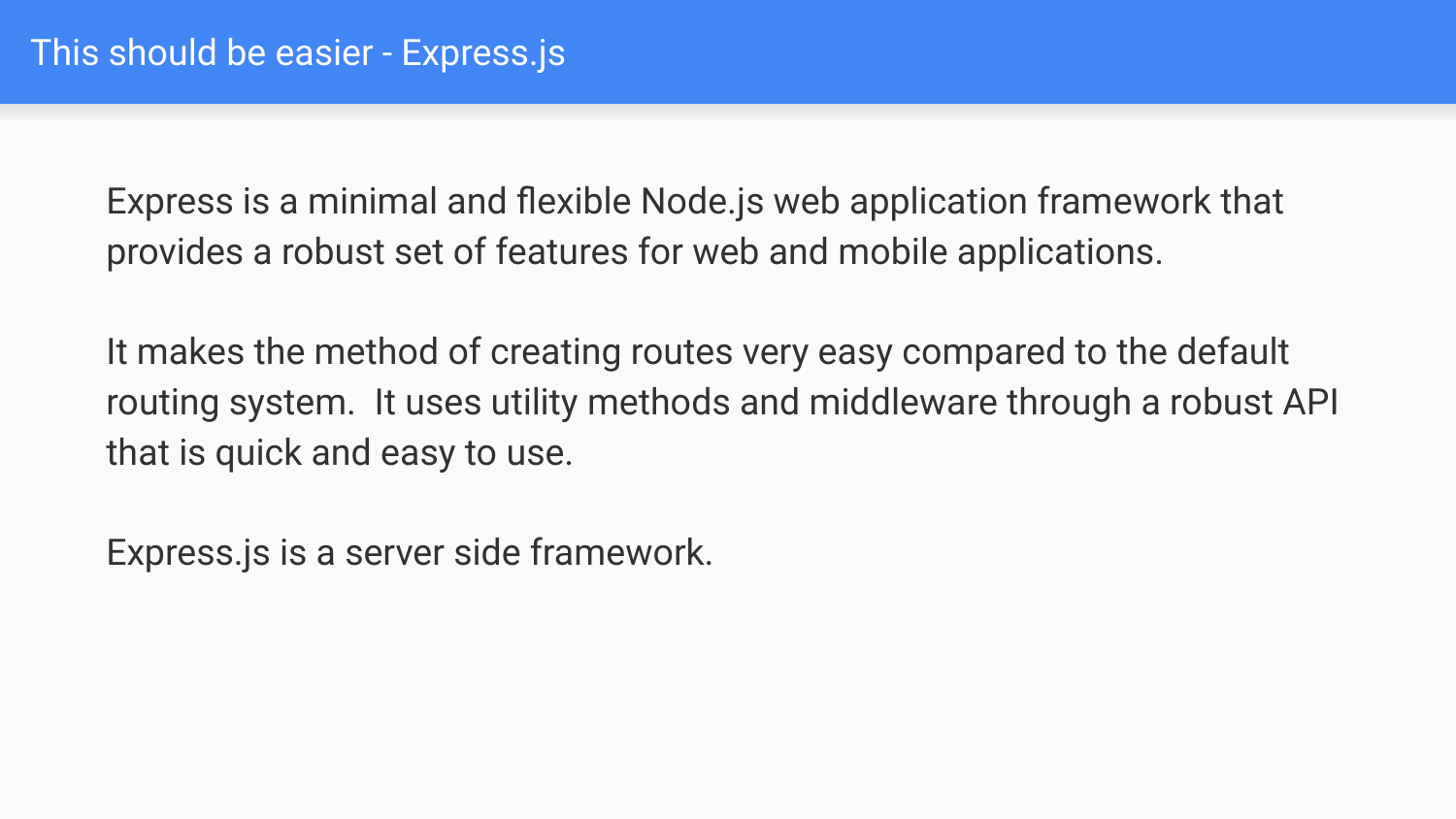

# This should be easier - Express.js
Express is a minimal and flexible Node.js web application framework that provides a robust set of features for web and mobile applications.

It makes the method of creating routes very easy compared to the default routing system.  It uses utility methods and middleware through a robust API that is quick and easy to use.

Express.js is a server side framework.